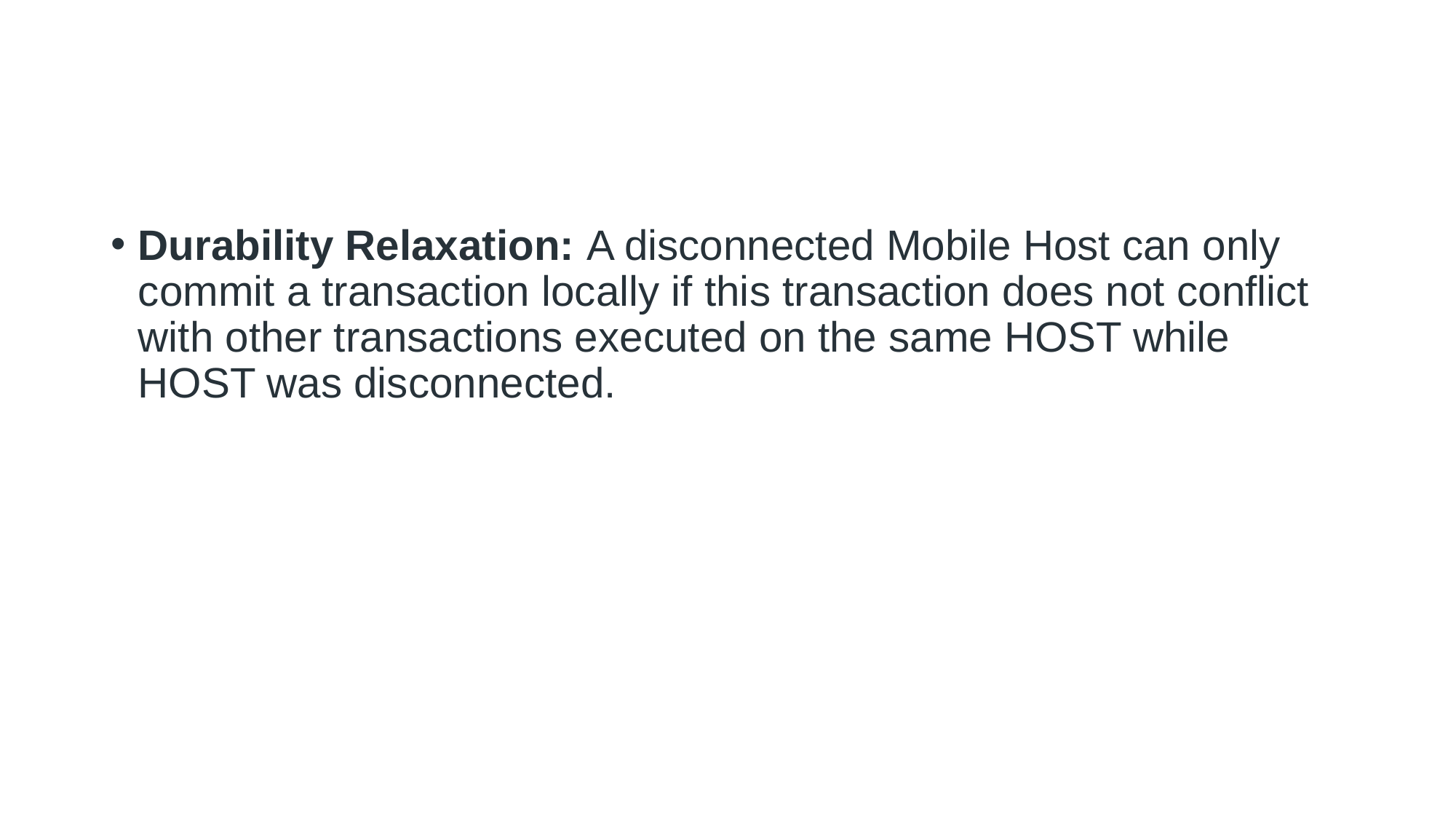

#
Durability Relaxation: A disconnected Mobile Host can only commit a transaction locally if this transaction does not conflict with other transactions executed on the same HOST while HOST was disconnected.